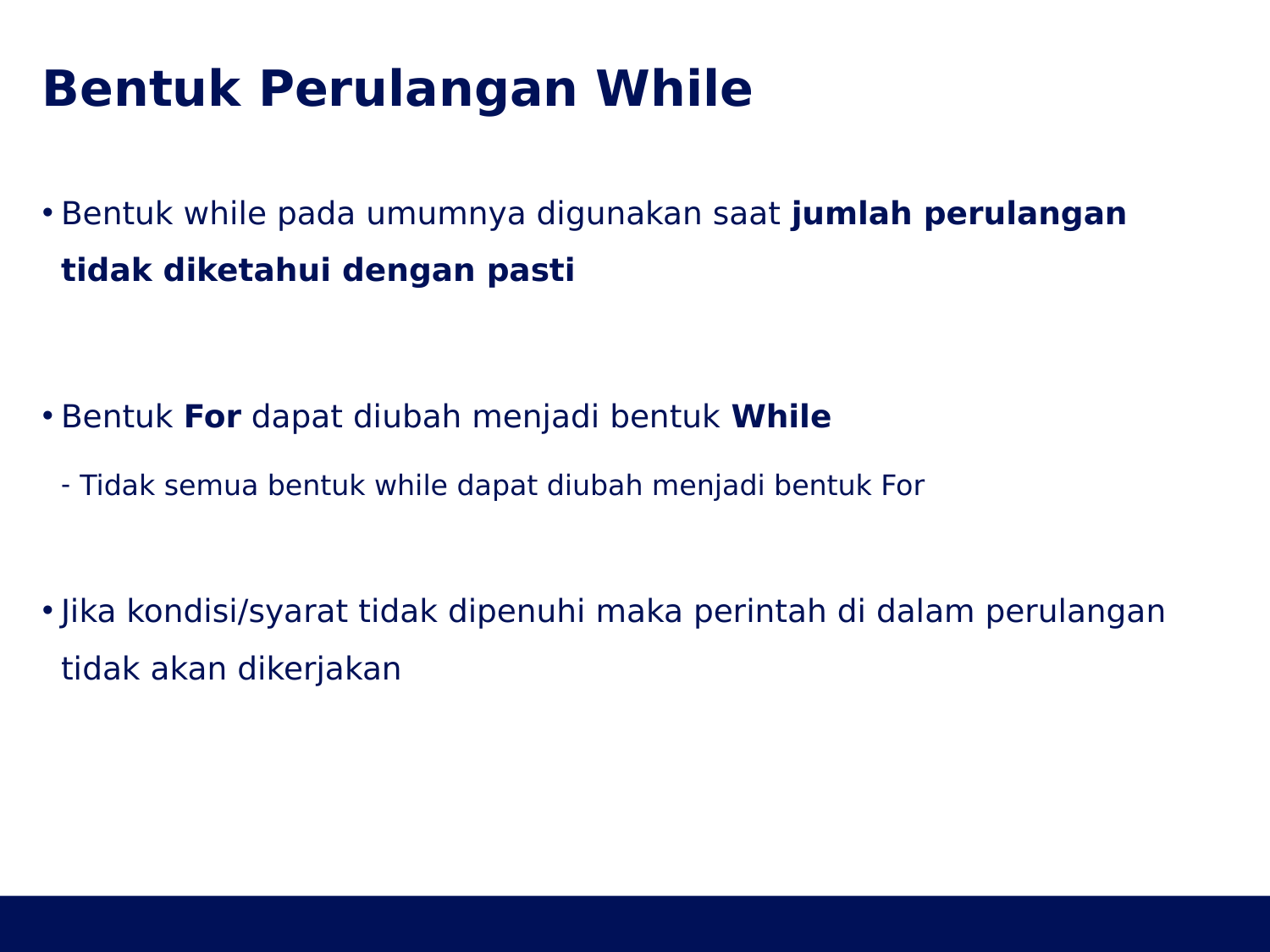

# Bentuk Perulangan While
Bentuk while pada umumnya digunakan saat jumlah perulangan tidak diketahui dengan pasti

Bentuk For dapat diubah menjadi bentuk While
Tidak semua bentuk while dapat diubah menjadi bentuk For

Jika kondisi/syarat tidak dipenuhi maka perintah di dalam perulangan tidak akan dikerjakan